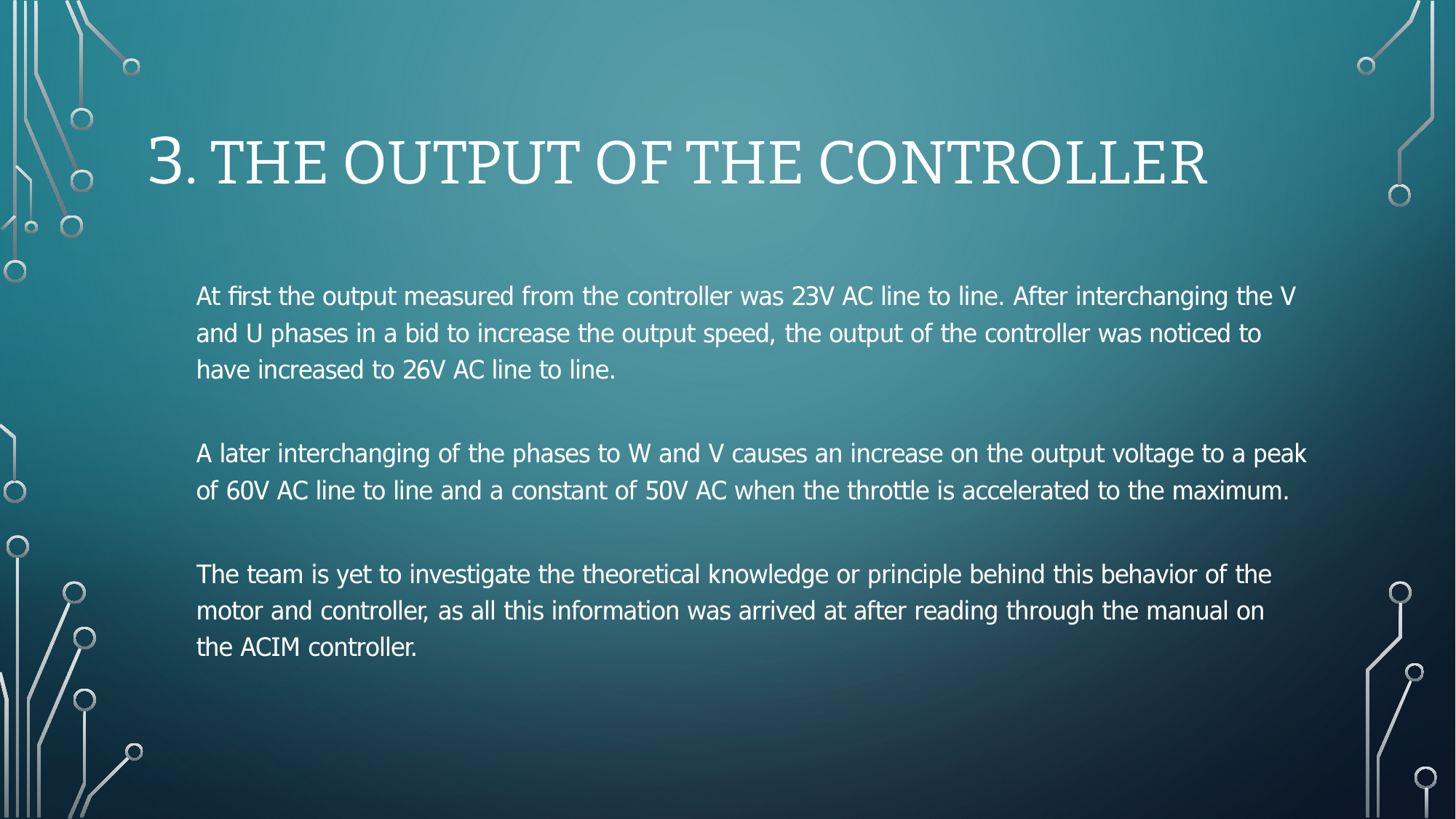

# 3. THE OUTPUT OF THE CONTROLLER
At first the output measured from the controller was 23V AC line to line. After interchanging the V and U phases in a bid to increase the output speed, the output of the controller was noticed to have increased to 26V AC line to line.

A later interchanging of the phases to W and V causes an increase on the output voltage to a peak of 60V AC line to line and a constant of 50V AC when the throttle is accelerated to the maximum.

The team is yet to investigate the theoretical knowledge or principle behind this behavior of the motor and controller, as all this information was arrived at after reading through the manual on the ACIM controller.